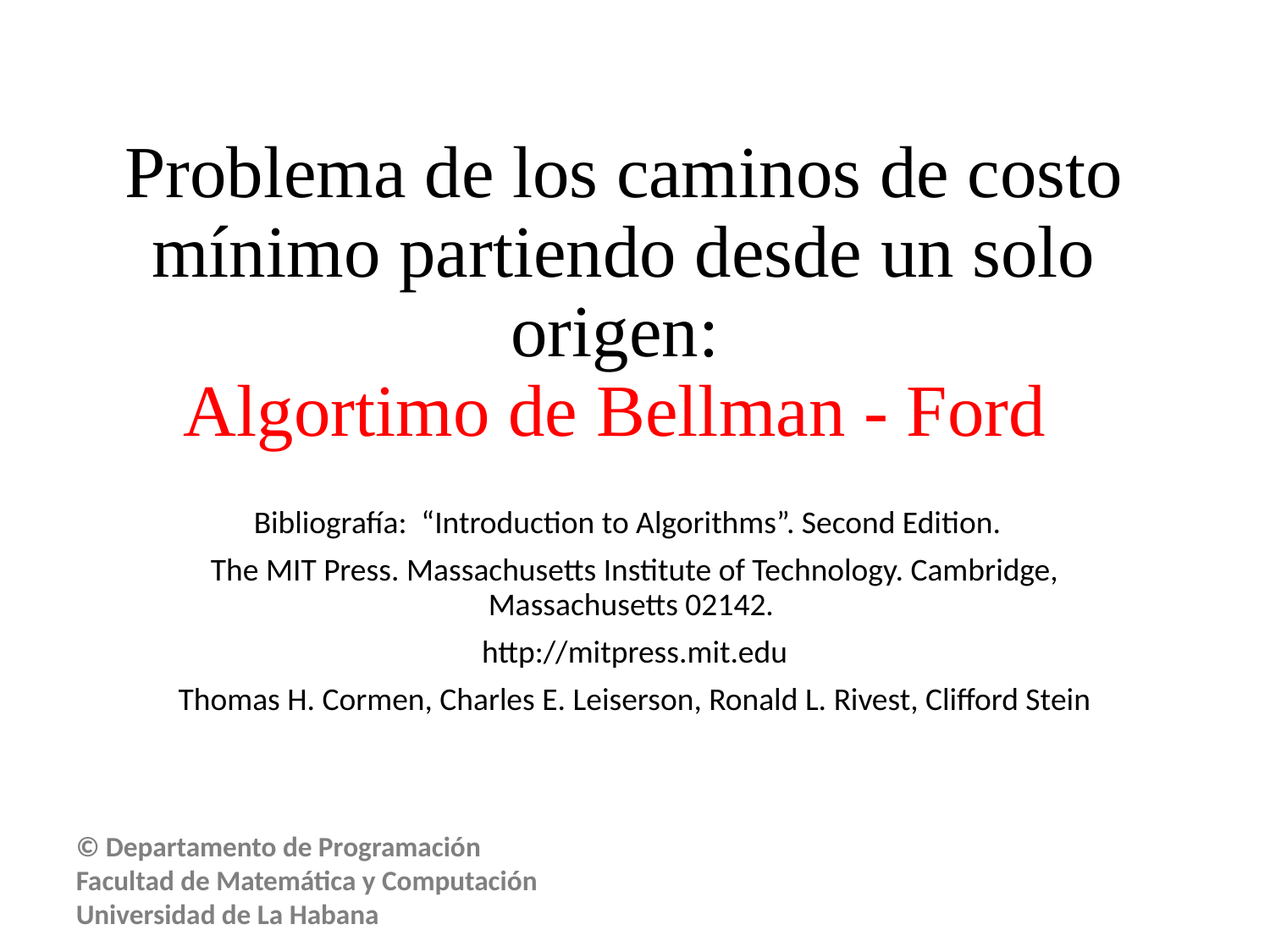

# Problema de los caminos de costo mínimo partiendo desde un solo origen: Algortimo de Bellman - Ford
Bibliografía:  “Introduction to Algorithms”. Second Edition.
The MIT Press. Massachusetts Institute of Technology. Cambridge, Massachusetts 02142.
http://mitpress.mit.edu
Thomas H. Cormen, Charles E. Leiserson, Ronald L. Rivest, Clifford Stein

© Departamento de Programación
Facultad de Matemática y Computación
Universidad de La Habana